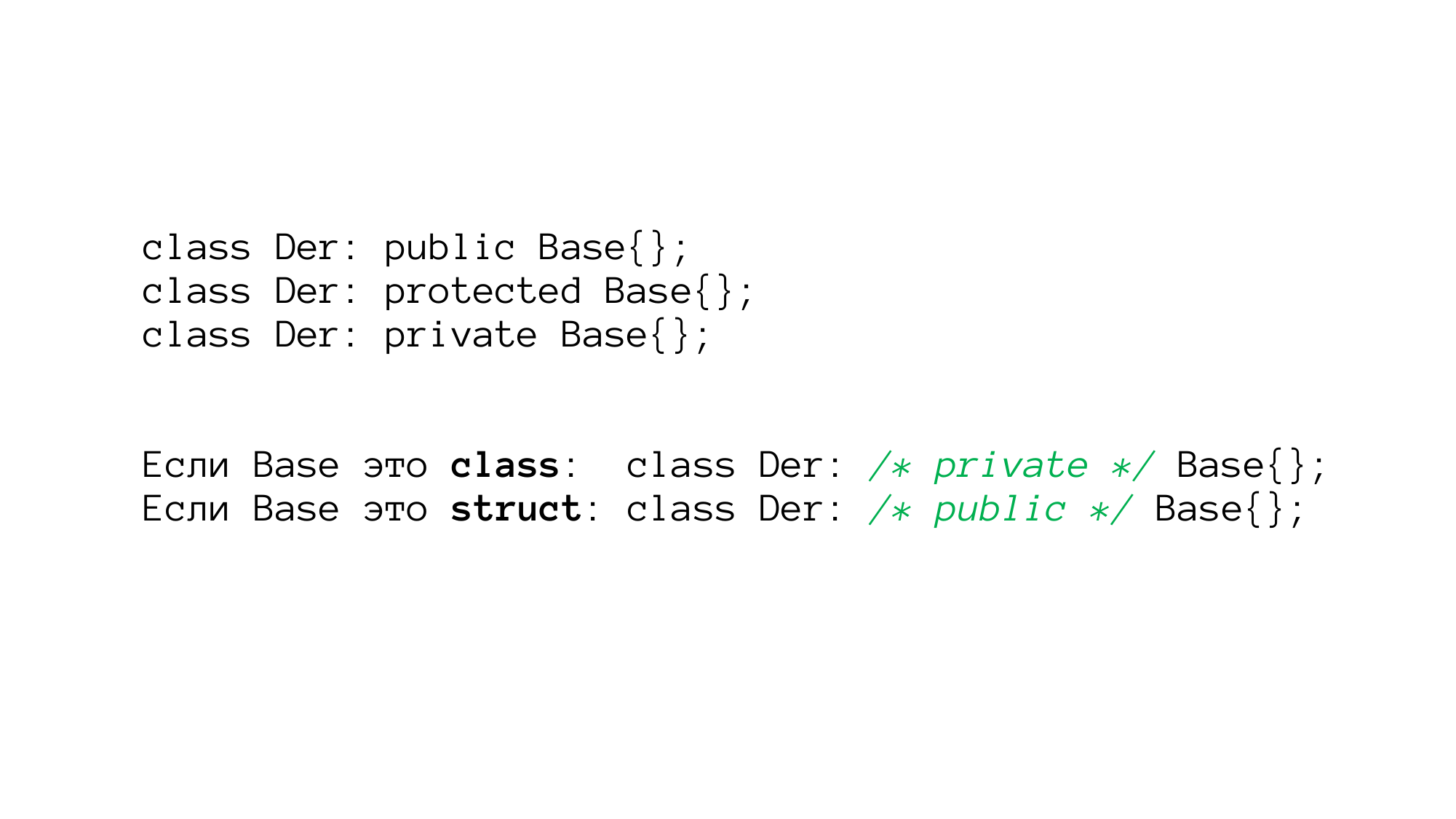

class Der: public Base{};
class Der: protected Base{};
class Der: private Base{};

Если Base это class:  class Der: /* private */ Base{};
Если Base это struct: class Der: /* public */ Base{};